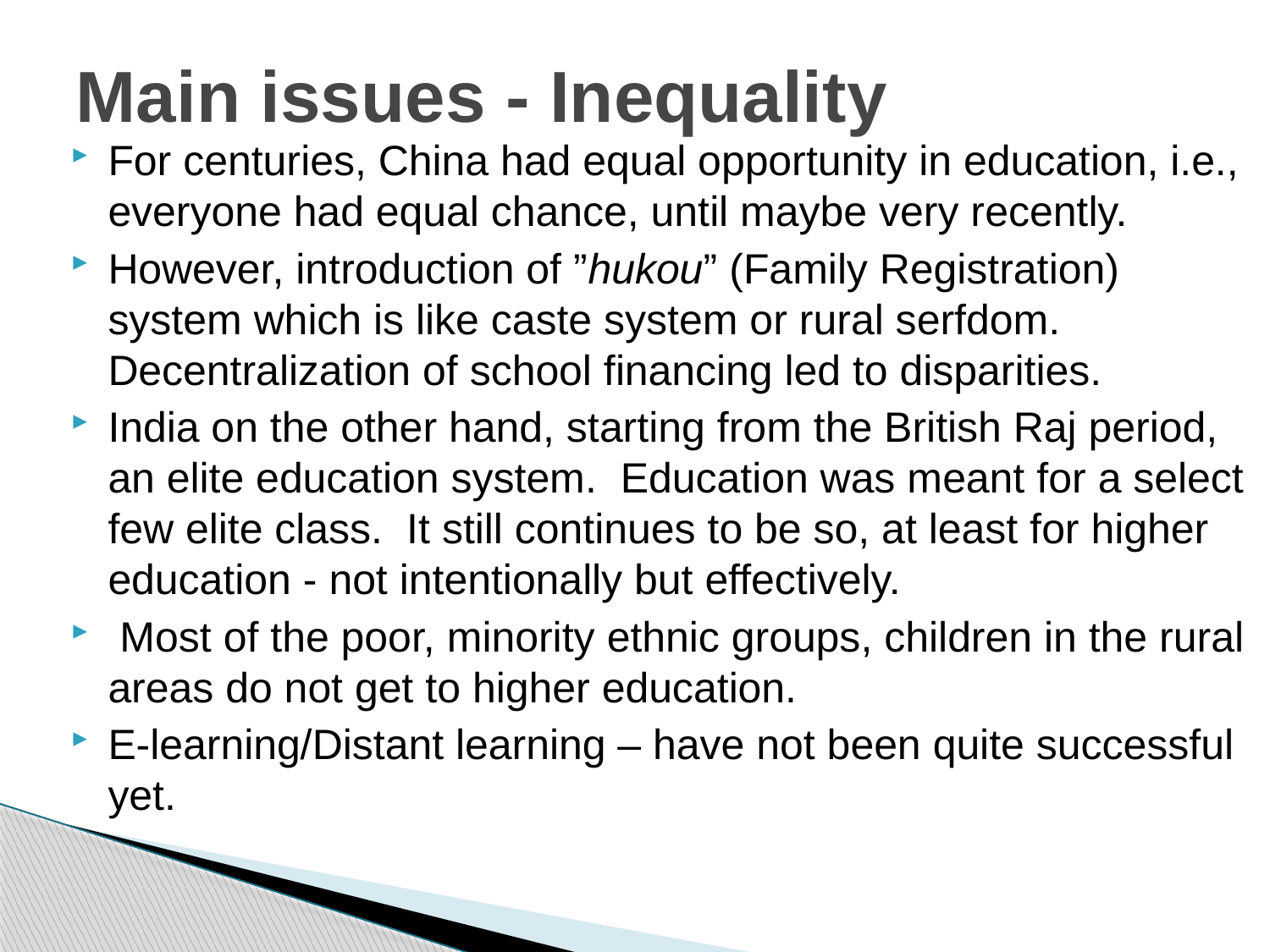

# Main issues - Inequality
For centuries, China had equal opportunity in education, i.e., everyone had equal chance, until maybe very recently.
However, introduction of ”hukou” (Family Registration) system which is like caste system or rural serfdom. Decentralization of school financing led to disparities.
India on the other hand, starting from the British Raj period, an elite education system.  Education was meant for a select few elite class.  It still continues to be so, at least for higher education - not intentionally but effectively.
 Most of the poor, minority ethnic groups, children in the rural areas do not get to higher education.
E-learning/Distant learning – have not been quite successful yet.